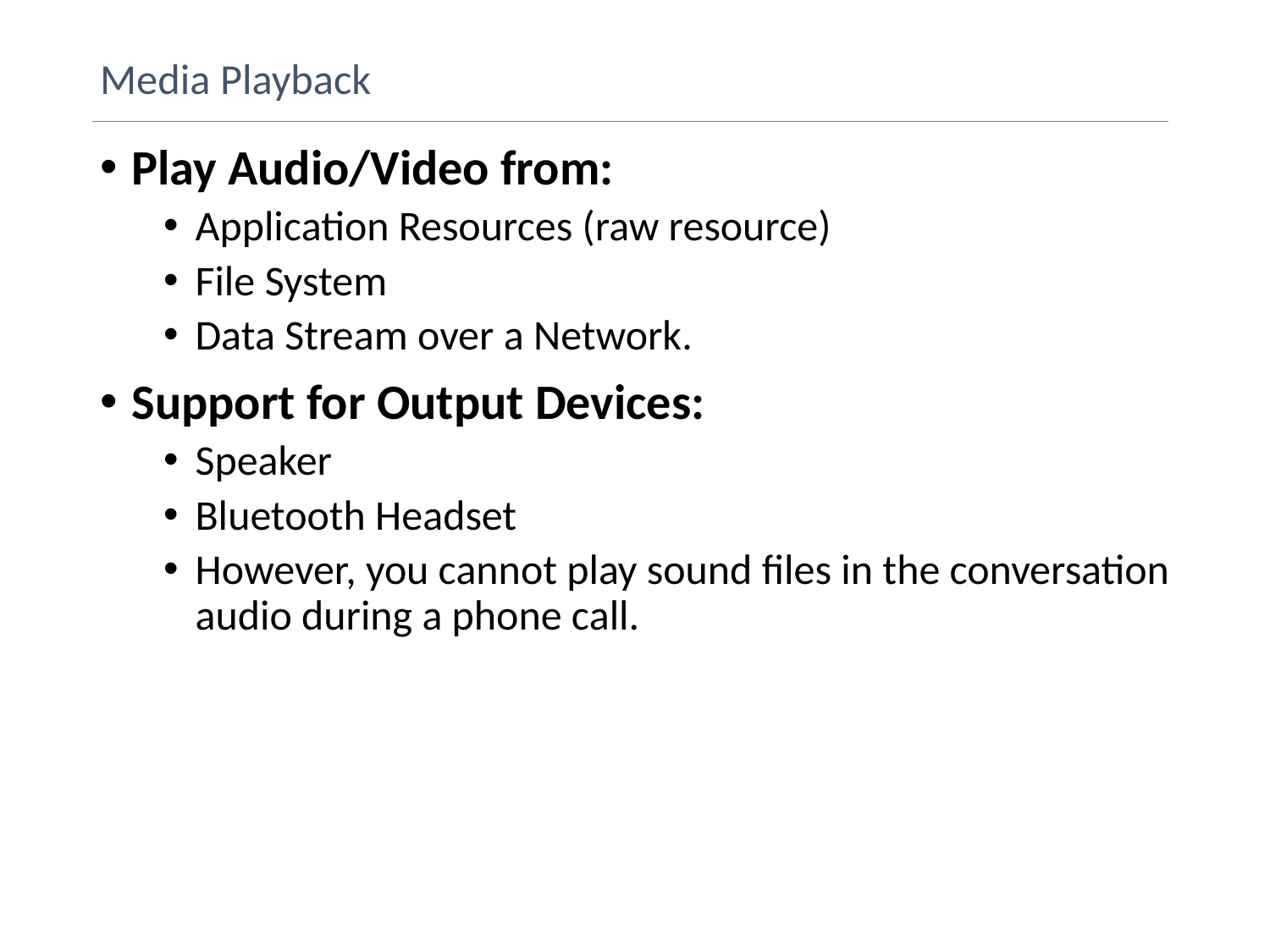

# Media Playback
Play Audio/Video from:
Application Resources (raw resource)
File System
Data Stream over a Network.
Support for Output Devices:
Speaker
Bluetooth Headset
However, you cannot play sound files in the conversation audio during a phone call.